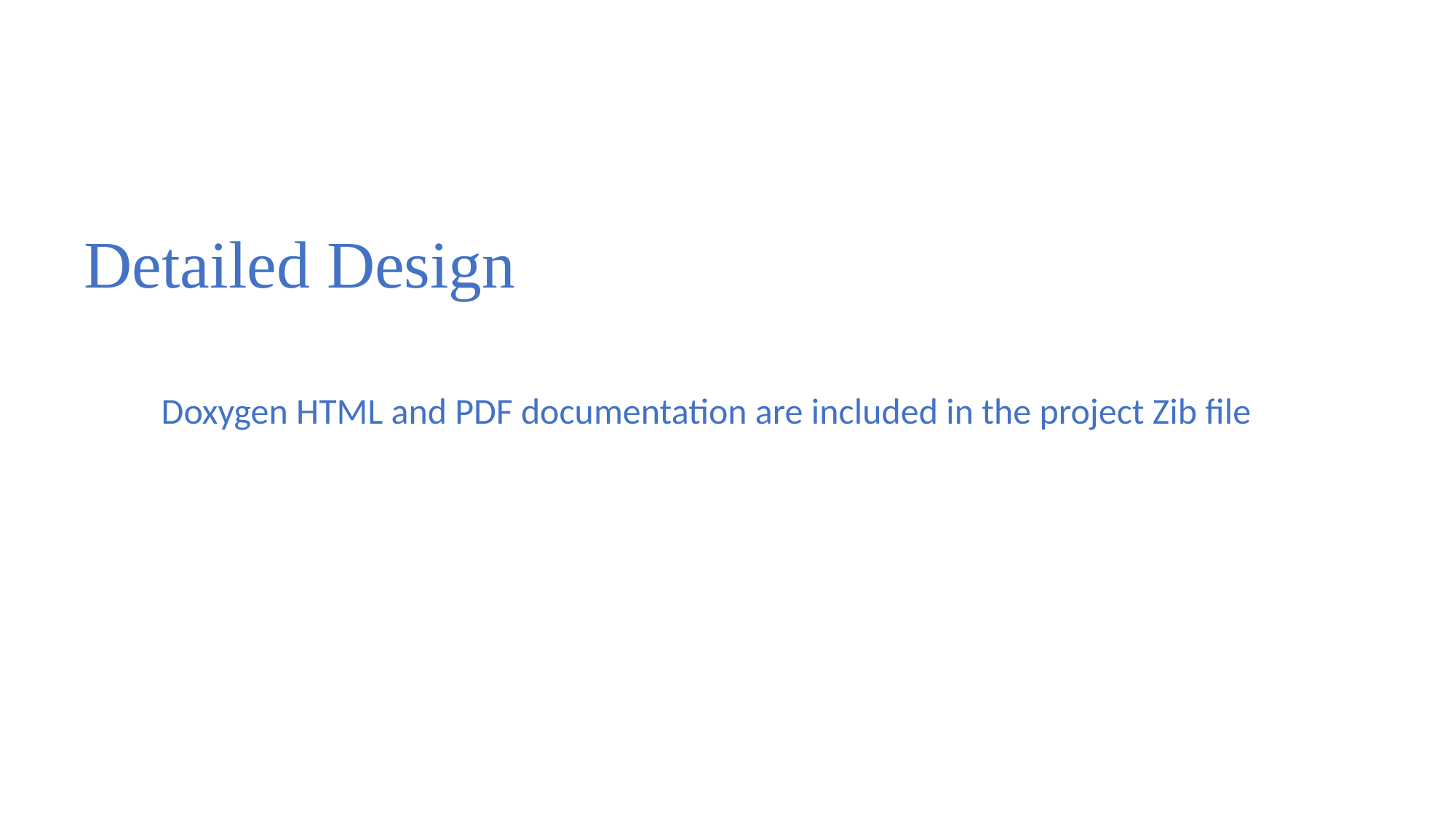

# Detailed Design
Doxygen HTML and PDF documentation are included in the project Zib file